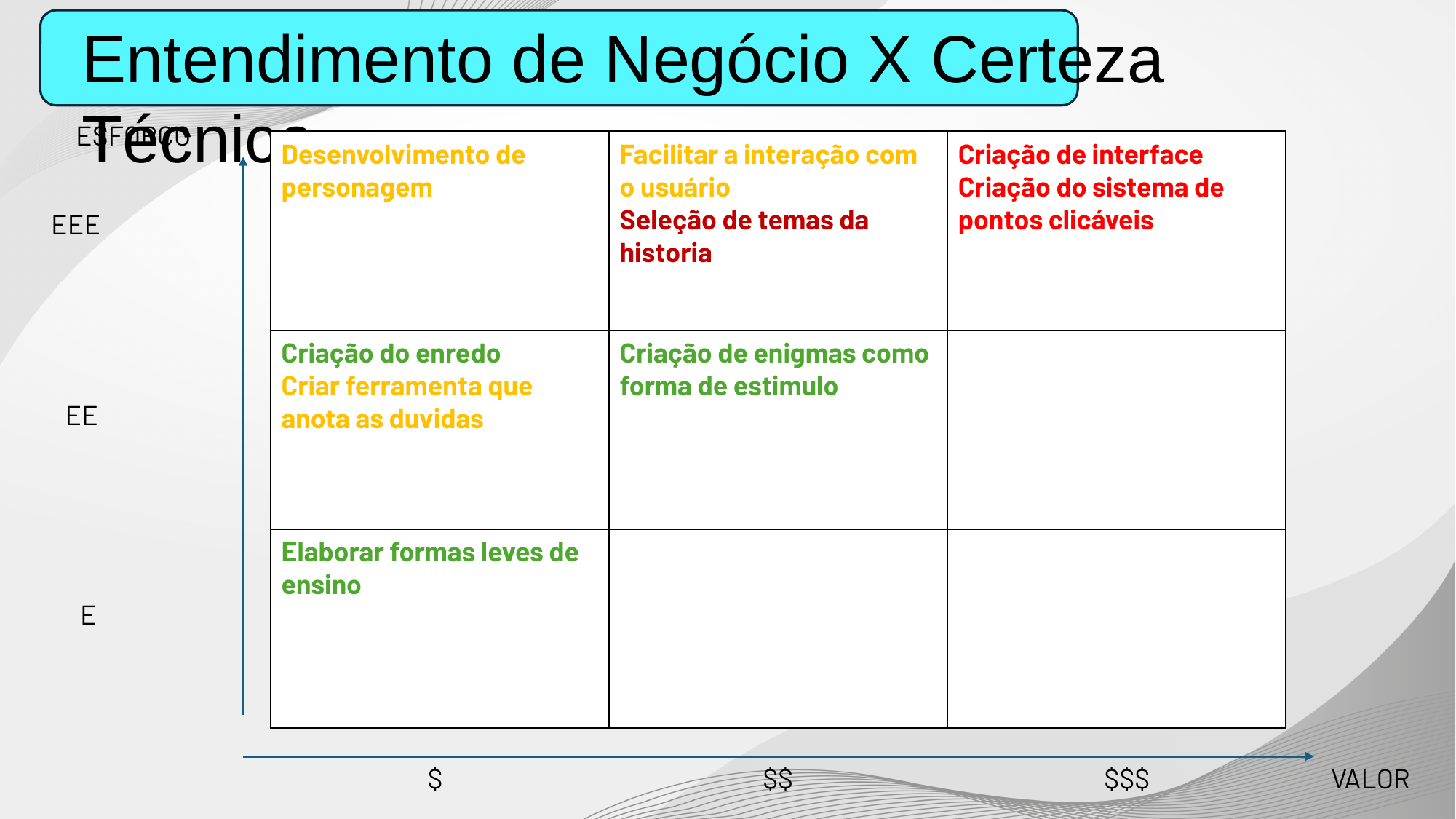

Entendimento de Negócio X Certeza Técnica
ESFORÇO
| Desenvolvimento de personagem | Facilitar a interação com o usuário Seleção de temas da historia | Criação de interface Criação do sistema de pontos clicáveis |
| --- | --- | --- |
| Criação do enredo Criar ferramenta que anota as duvidas | Criação de enigmas como forma de estimulo |  |
| Elaborar formas leves de ensino |  |  |
EEE
EE
E
$
$$
$$$
VALOR